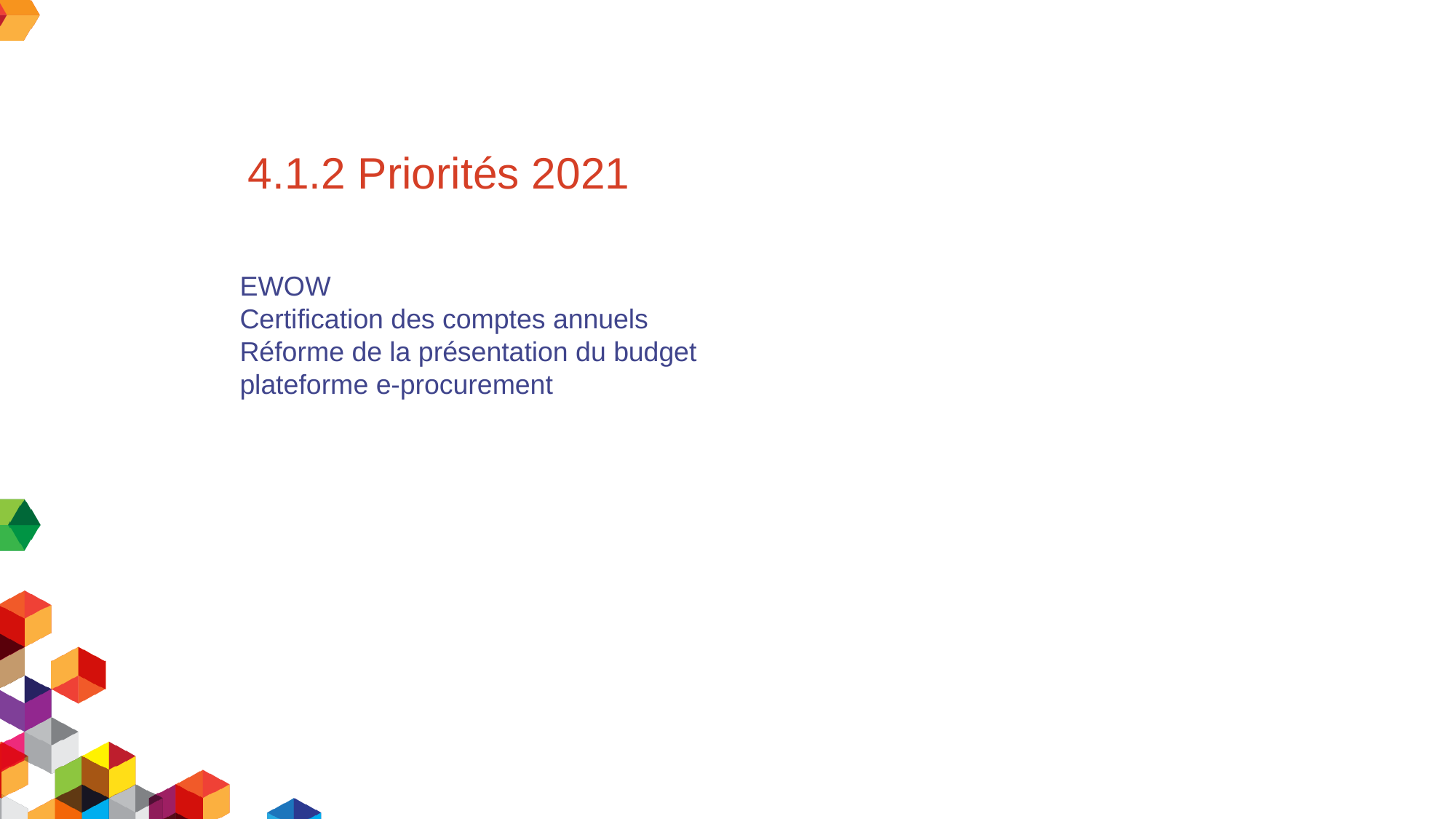

4.1.2 Priorités 2021
EWOW
Certification des comptes annuels
Réforme de la présentation du budget
plateforme e-procurement